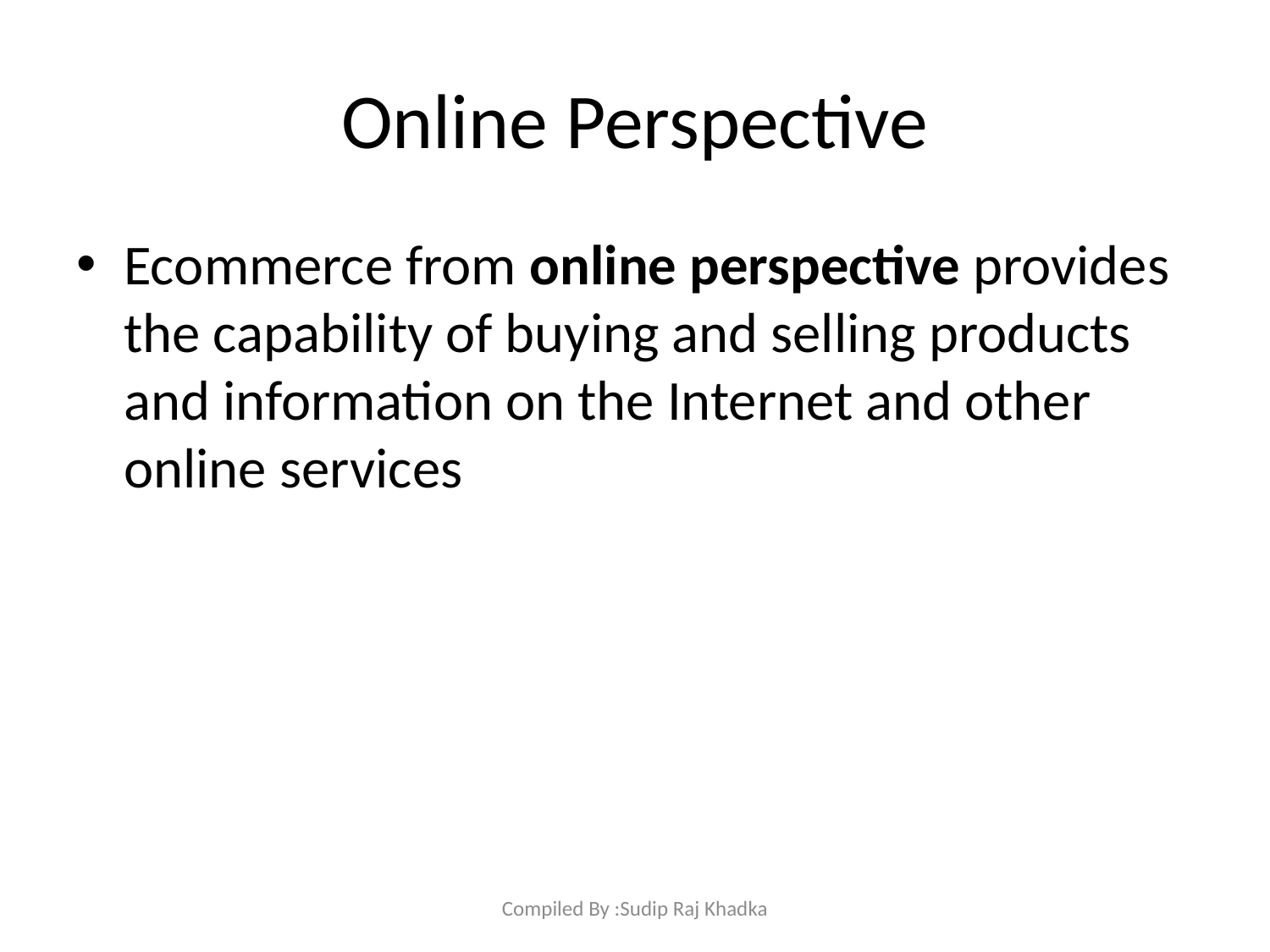

# Online Perspective
Ecommerce from online perspective provides the capability of buying and selling products and information on the Internet and other online services
Compiled By :Sudip Raj Khadka